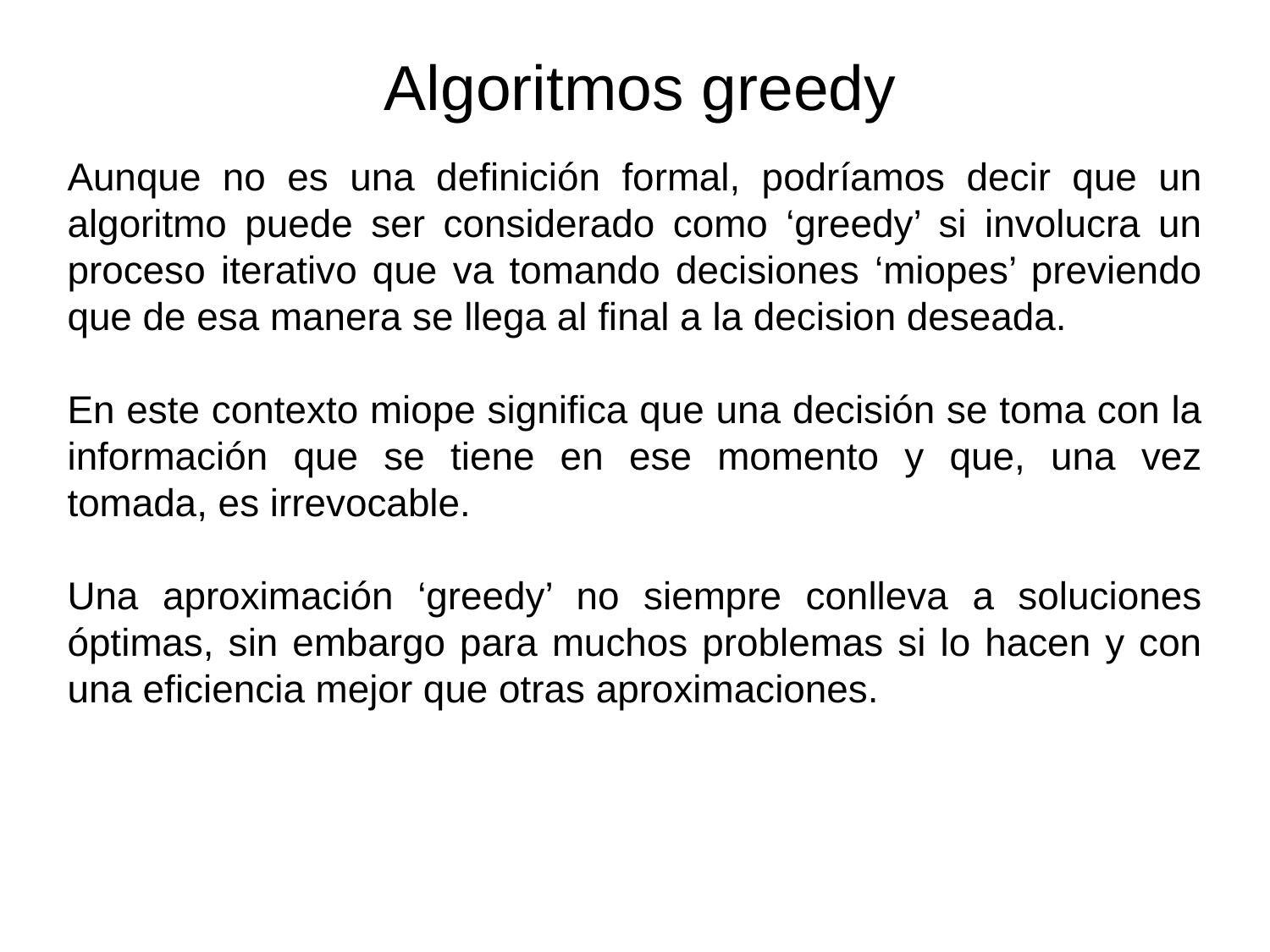

Algoritmos greedy
Aunque no es una definición formal, podríamos decir que un algoritmo puede ser considerado como ‘greedy’ si involucra un proceso iterativo que va tomando decisiones ‘miopes’ previendo que de esa manera se llega al final a la decision deseada.

En este contexto miope significa que una decisión se toma con la información que se tiene en ese momento y que, una vez tomada, es irrevocable.

Una aproximación ‘greedy’ no siempre conlleva a soluciones óptimas, sin embargo para muchos problemas si lo hacen y con una eficiencia mejor que otras aproximaciones.